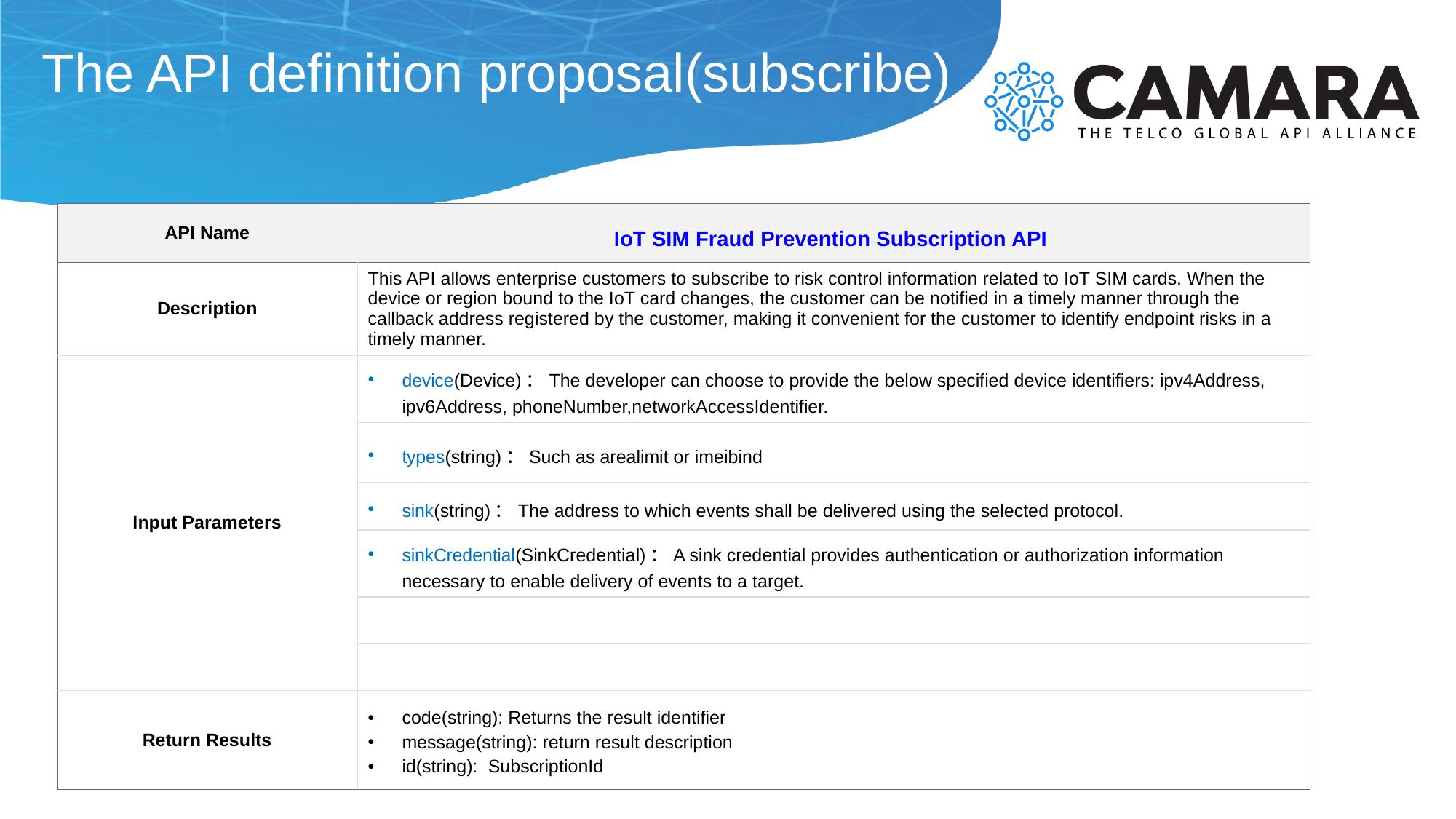

# The API definition proposal(subscribe)
| API Name | IoT SIM Fraud Prevention Subscription API |
| --- | --- |
| Description | This API allows enterprise customers to subscribe to risk control information related to IoT SIM cards. When the device or region bound to the IoT card changes, the customer can be notified in a timely manner through the callback address registered by the customer, making it convenient for the customer to identify endpoint risks in a timely manner. |
| Input Parameters | device(Device)：The developer can choose to provide the below specified device identifiers: ipv4Address, ipv6Address, phoneNumber,networkAccessIdentifier. |
|  | types(string)：Such as arealimit or imeibind |
|  | sink(string)：The address to which events shall be delivered using the selected protocol. |
|  | sinkCredential(SinkCredential)：A sink credential provides authentication or authorization information necessary to enable delivery of events to a target. |
|  |  |
|  |  |
| Return Results | code(string): Returns the result identifier message(string): return result description id(string): SubscriptionId |